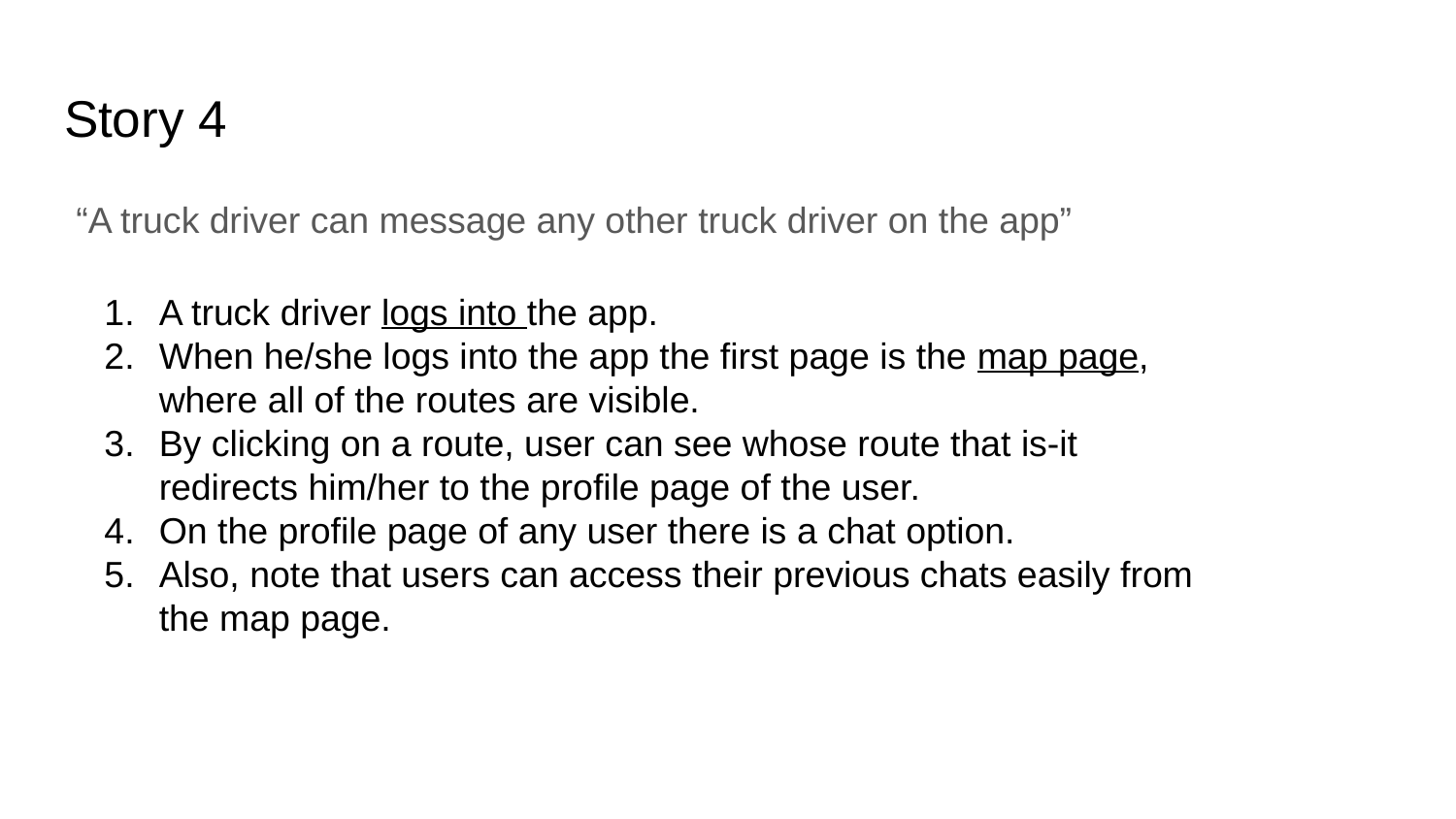

# Story 4
“A truck driver can message any other truck driver on the app”

A truck driver logs into the app.
When he/she logs into the app the first page is the map page, where all of the routes are visible.
By clicking on a route, user can see whose route that is-it redirects him/her to the profile page of the user.
On the profile page of any user there is a chat option.
Also, note that users can access their previous chats easily from the map page.